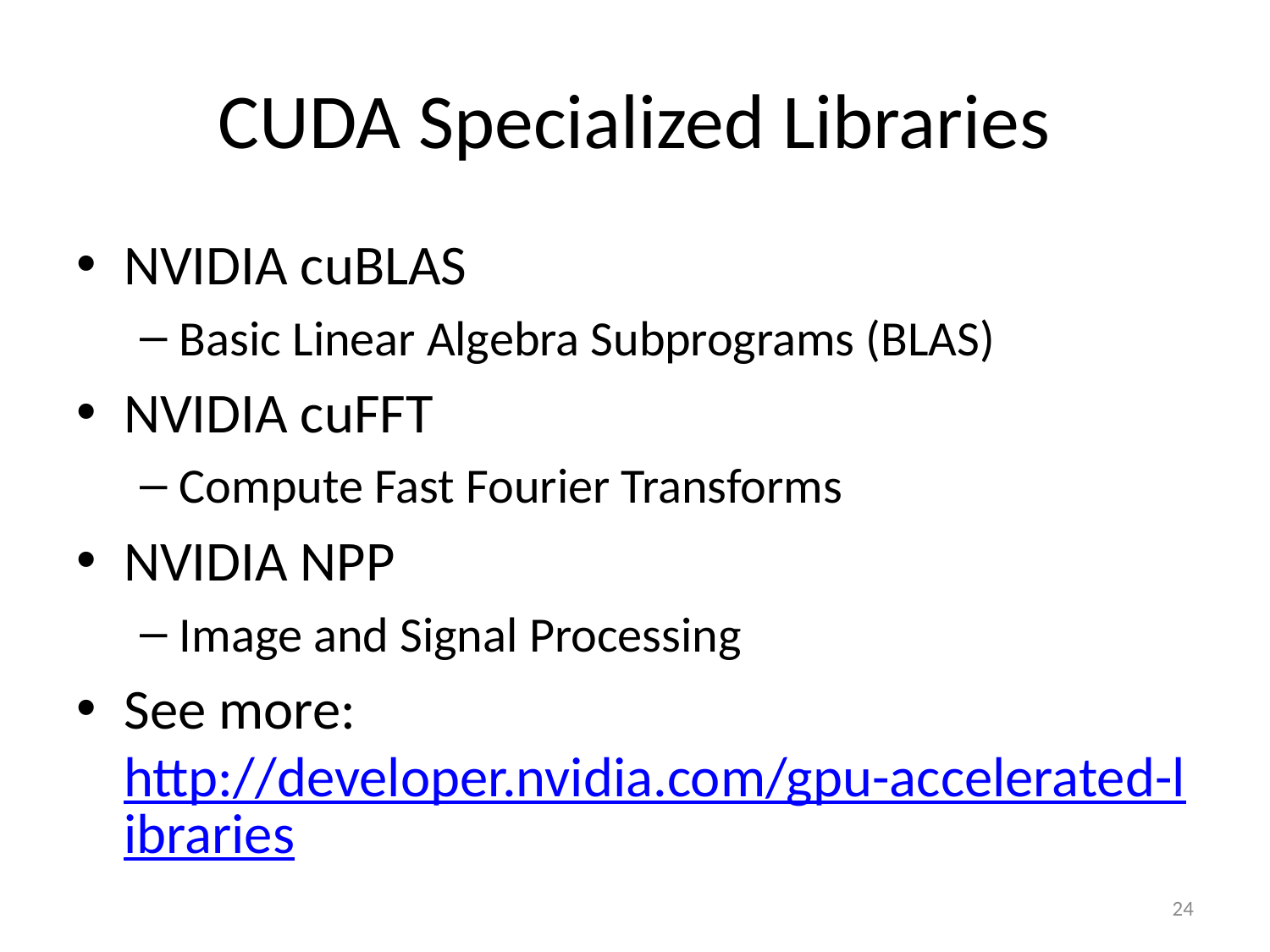

# CUDA Specialized Libraries
NVIDIA cuBLAS
Basic Linear Algebra Subprograms (BLAS)
NVIDIA cuFFT
Compute Fast Fourier Transforms
NVIDIA NPP
Image and Signal Processing
See more: http://developer.nvidia.com/gpu-accelerated-libraries

24